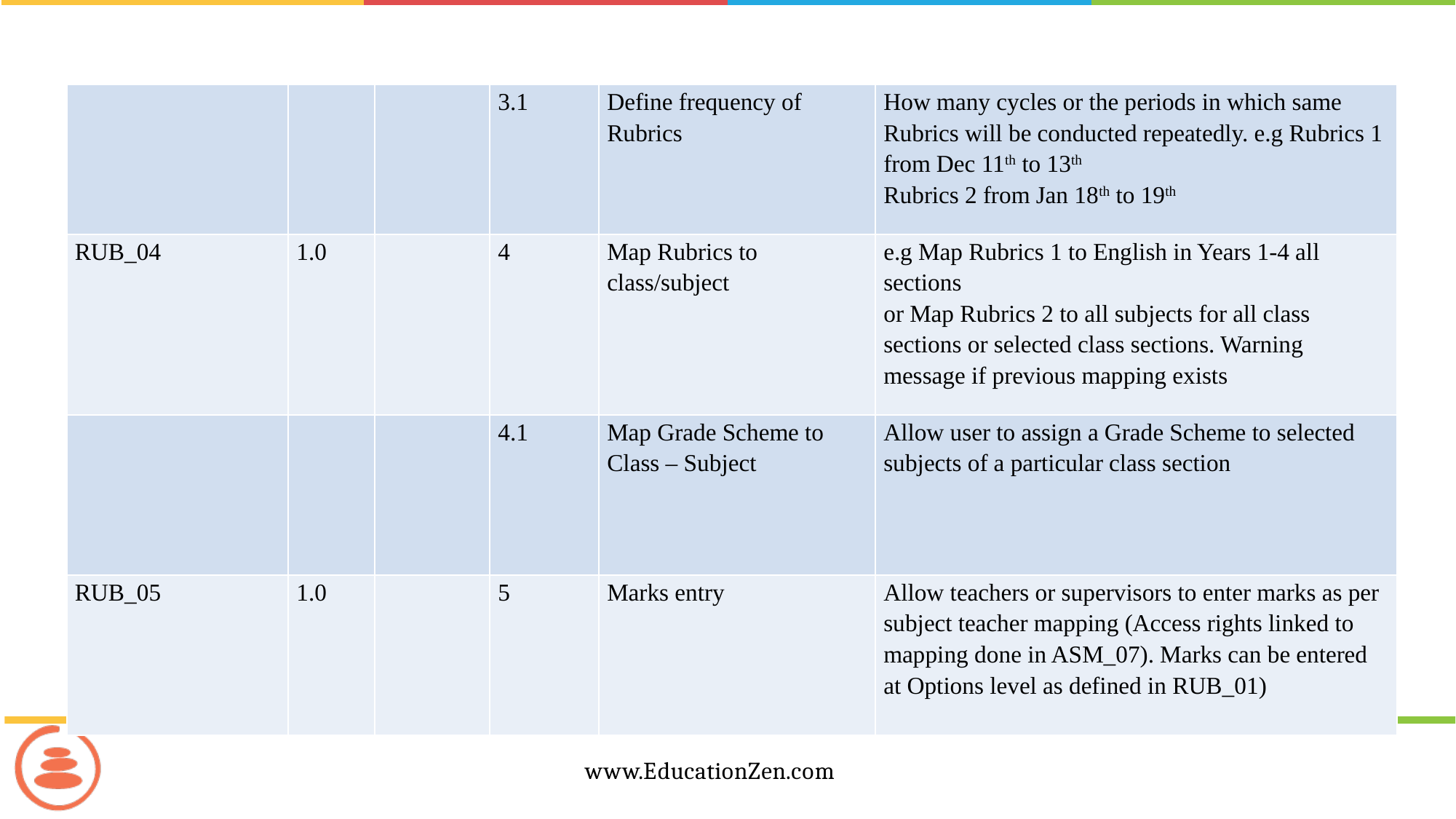

|  |  |  | 3.1 | Define frequency of Rubrics | How many cycles or the periods in which same Rubrics will be conducted repeatedly. e.g Rubrics 1 from Dec 11th to 13th Rubrics 2 from Jan 18th to 19th |
| --- | --- | --- | --- | --- | --- |
| RUB\_04 | 1.0 |  | 4 | Map Rubrics to class/subject | e.g Map Rubrics 1 to English in Years 1-4 all sections or Map Rubrics 2 to all subjects for all class sections or selected class sections. Warning message if previous mapping exists |
|  |  |  | 4.1 | Map Grade Scheme to Class – Subject | Allow user to assign a Grade Scheme to selected subjects of a particular class section |
| RUB\_05 | 1.0 |  | 5 | Marks entry | Allow teachers or supervisors to enter marks as per subject teacher mapping (Access rights linked to mapping done in ASM\_07). Marks can be entered at Options level as defined in RUB\_01) |